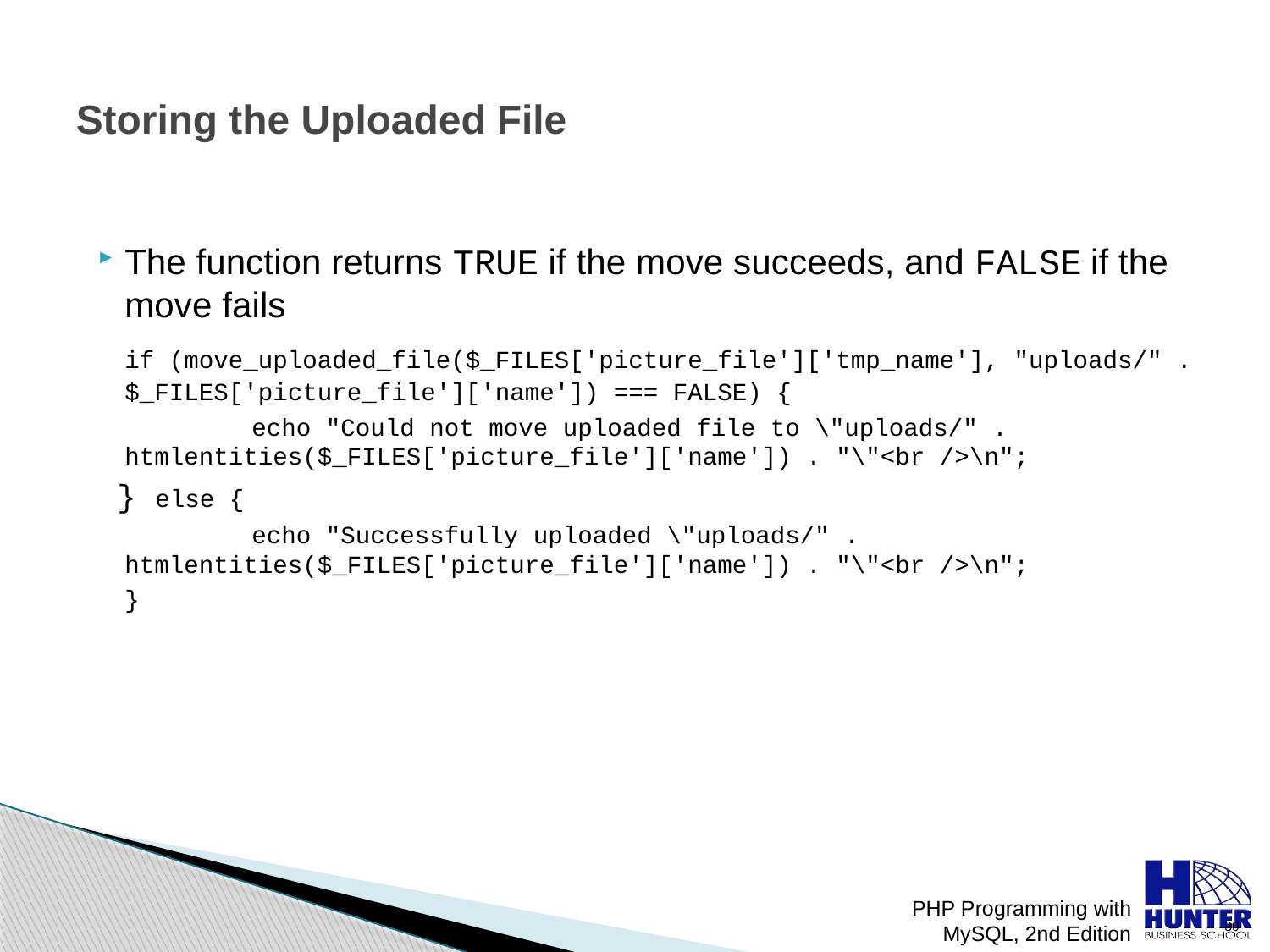

# Storing the Uploaded File
The function returns TRUE if the move succeeds, and FALSE if the move fails
	if (move_uploaded_file($_FILES['picture_file']['tmp_name'], "uploads/" . $_FILES['picture_file']['name']) === FALSE) {
		echo "Could not move uploaded file to \"uploads/" . htmlentities($_FILES['picture_file']['name']) . "\"<br />\n";
 } else {
		echo "Successfully uploaded \"uploads/" . htmlentities($_FILES['picture_file']['name']) . "\"<br />\n";
	}
PHP Programming with MySQL, 2nd Edition
 30